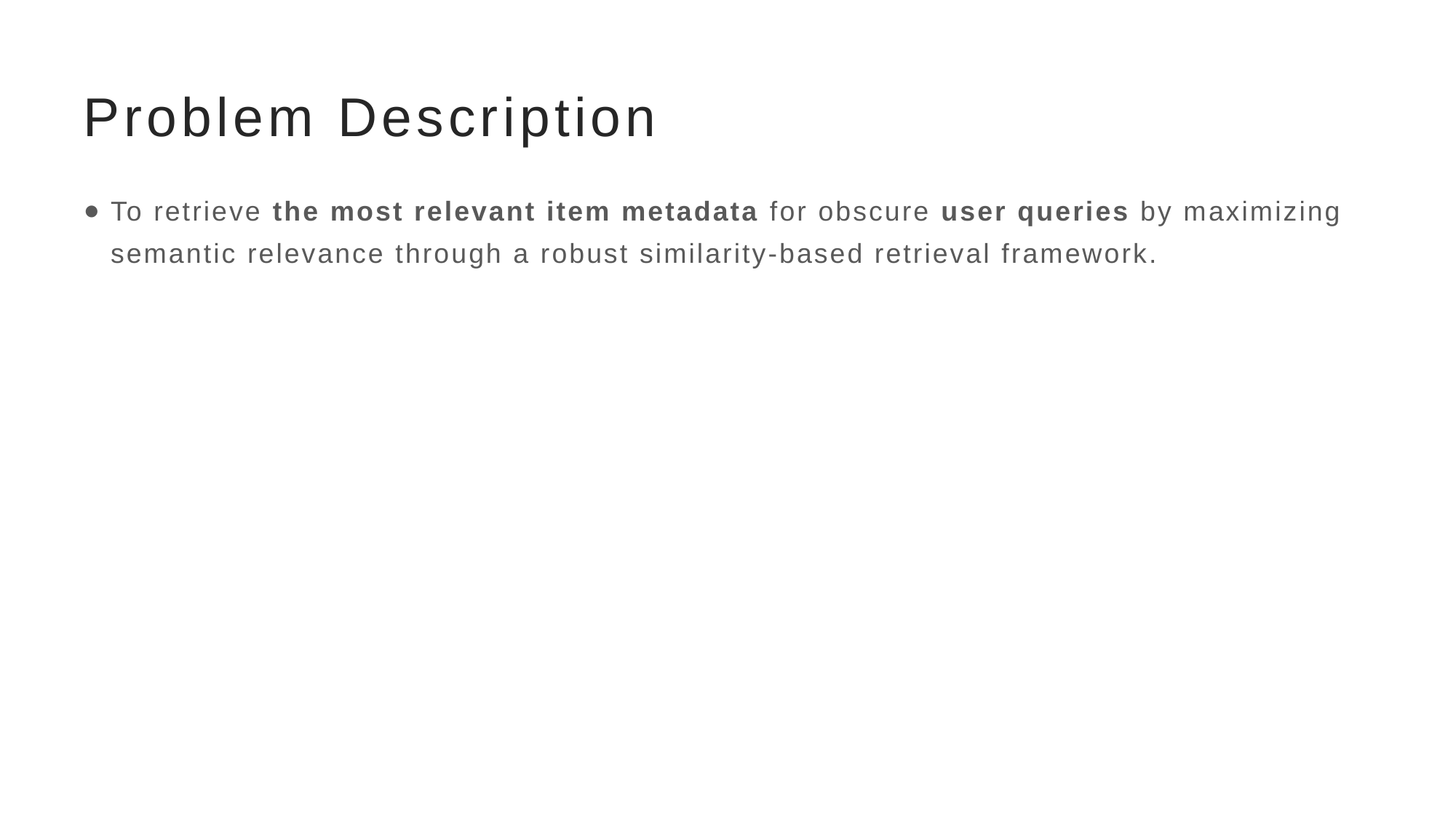

# Problem Description
To retrieve the most relevant item metadata for obscure user queries by maximizing semantic relevance through a robust similarity-based retrieval framework.